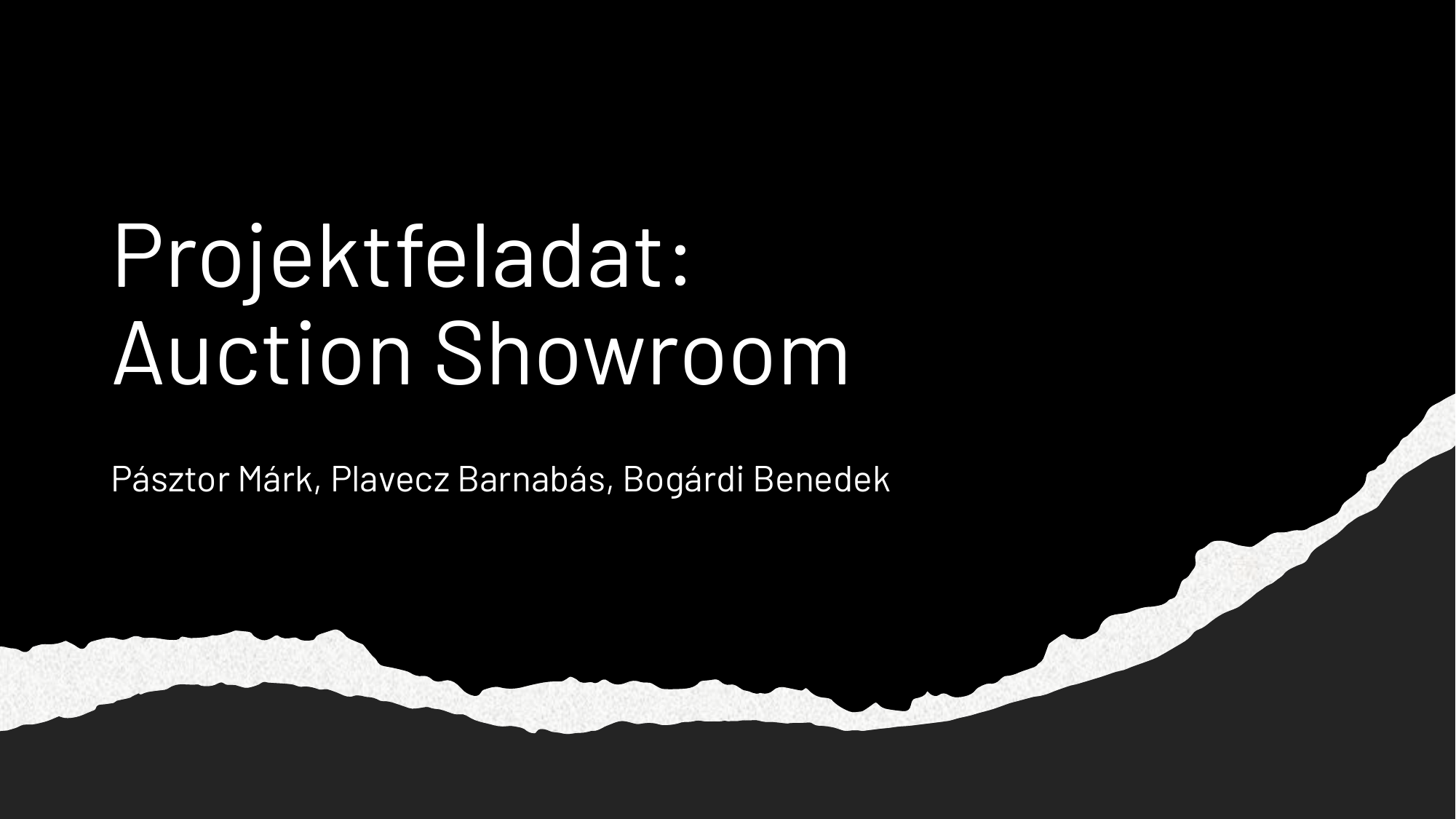

# Projektfeladat: Auction Showroom

Pásztor Márk, Plavecz Barnabás, Bogárdi Benedek